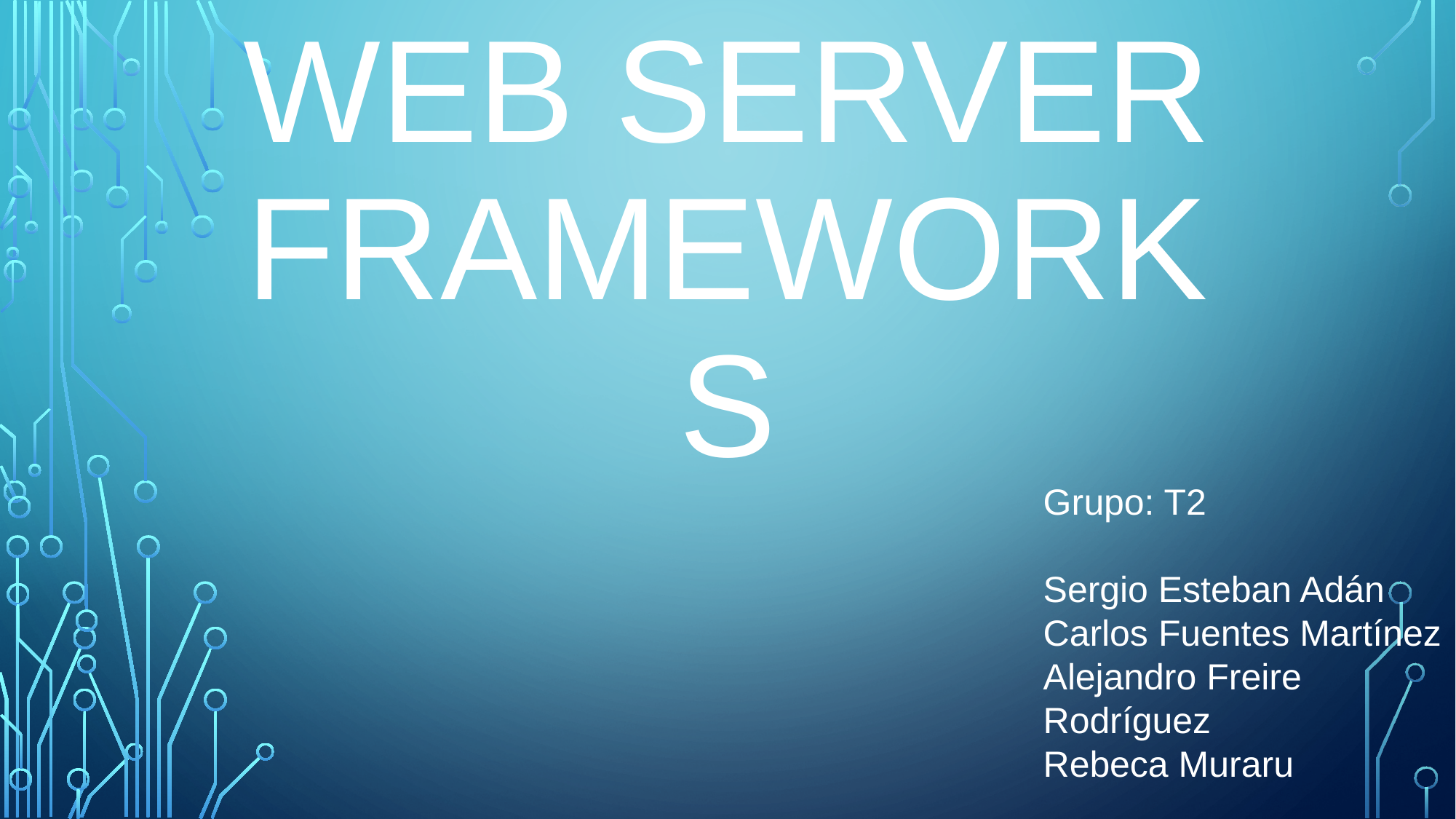

# WEB SERVER FRAMEWORKS
Grupo: T2

Sergio Esteban Adán
Carlos Fuentes Martínez
Alejandro Freire Rodríguez
Rebeca Muraru